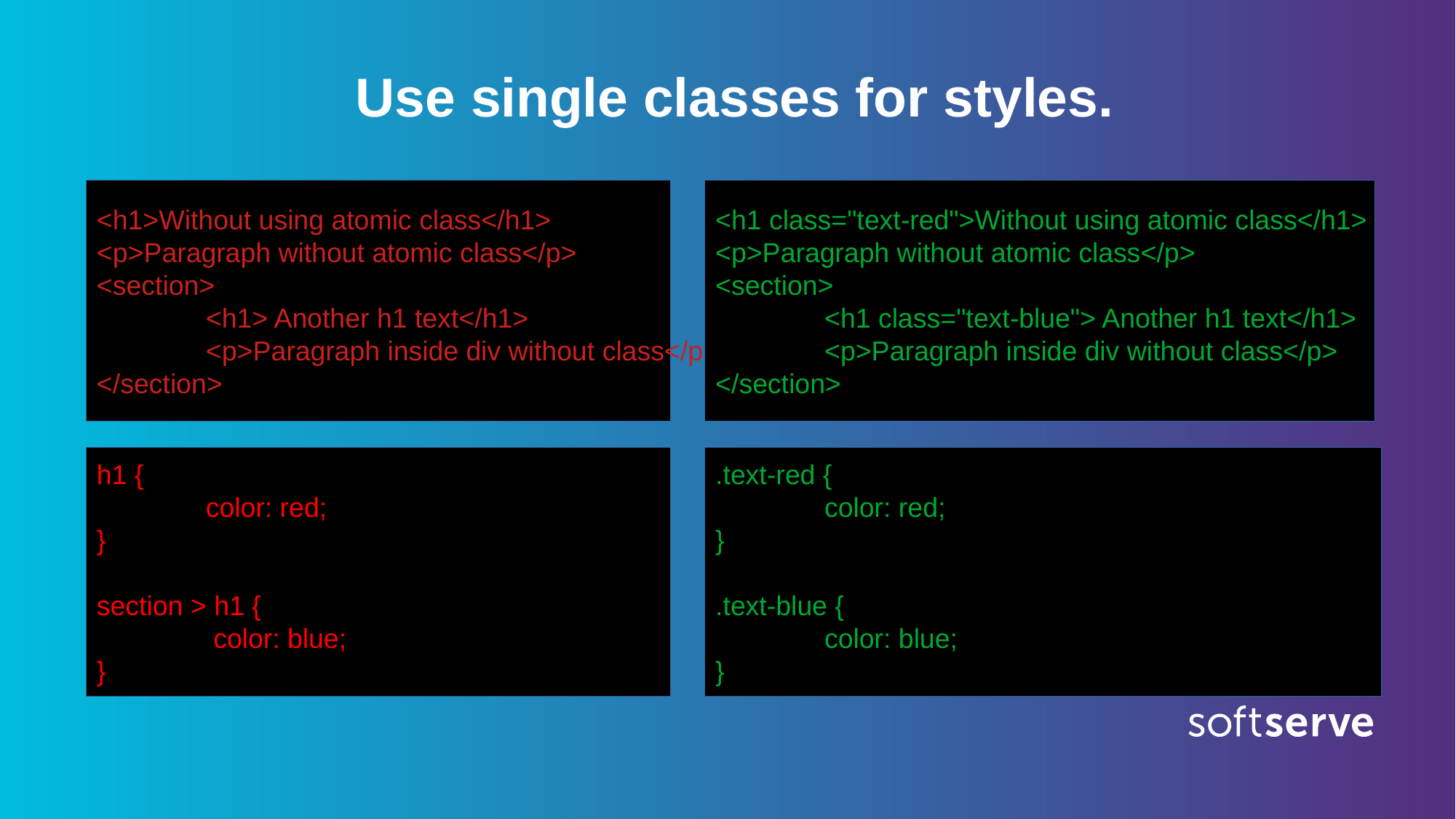

Use single classes for styles.

<h1>Without using atomic class</h1>
<p>Paragraph without atomic class</p>
<section>
  	<h1> Another h1 text</h1>
  	<p>Paragraph inside div without class</p>
</section>
<h1 class="text-red">Without using atomic class</h1>
<p>Paragraph without atomic class</p>
<section>
  	<h1 class="text-blue"> Another h1 text</h1>
  	<p>Paragraph inside div without class</p>
</section>

h1 {
  	color: red;
}

section > h1 {
 	 color: blue;
}
.text-red {
  	color: red;
}

.text-blue {
  	color: blue;
}